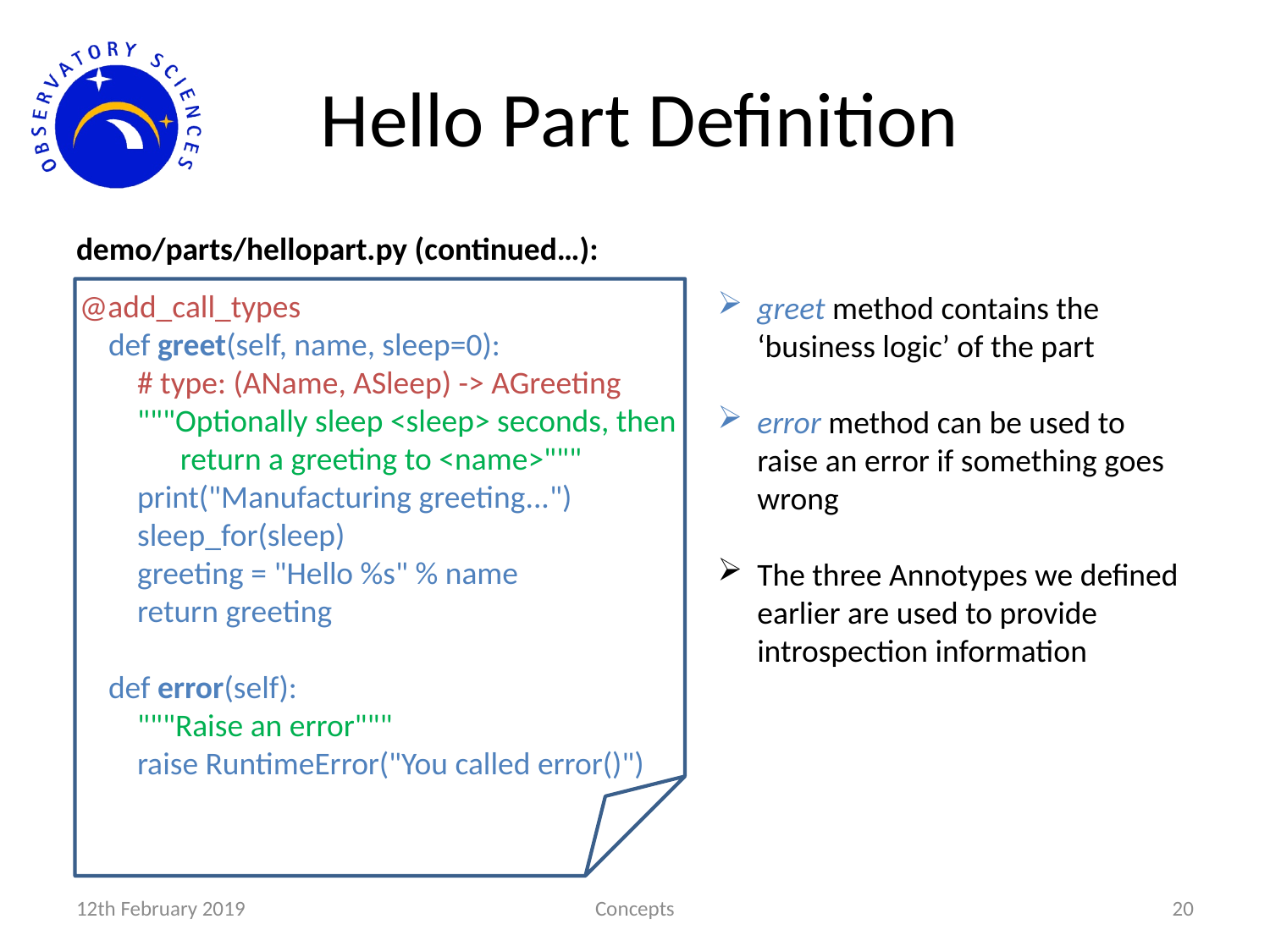

# Hello Part Definition
demo/parts/hellopart.py (continued…):

@add_call_types
    def greet(self, name, sleep=0):
        # type: (AName, ASleep) -> AGreeting
        """Optionally sleep <sleep> seconds, then
              return a greeting to <name>"""
        print("Manufacturing greeting...")
        sleep_for(sleep)
        greeting = "Hello %s" % name
        return greeting

    def error(self):
        """Raise an error"""
        raise RuntimeError("You called error()")

greet method contains the ‘business logic’ of the part

error method can be used to raise an error if something goes wrong

The three Annotypes we defined earlier are used to provide introspection information

12th February 2019
Concepts
20